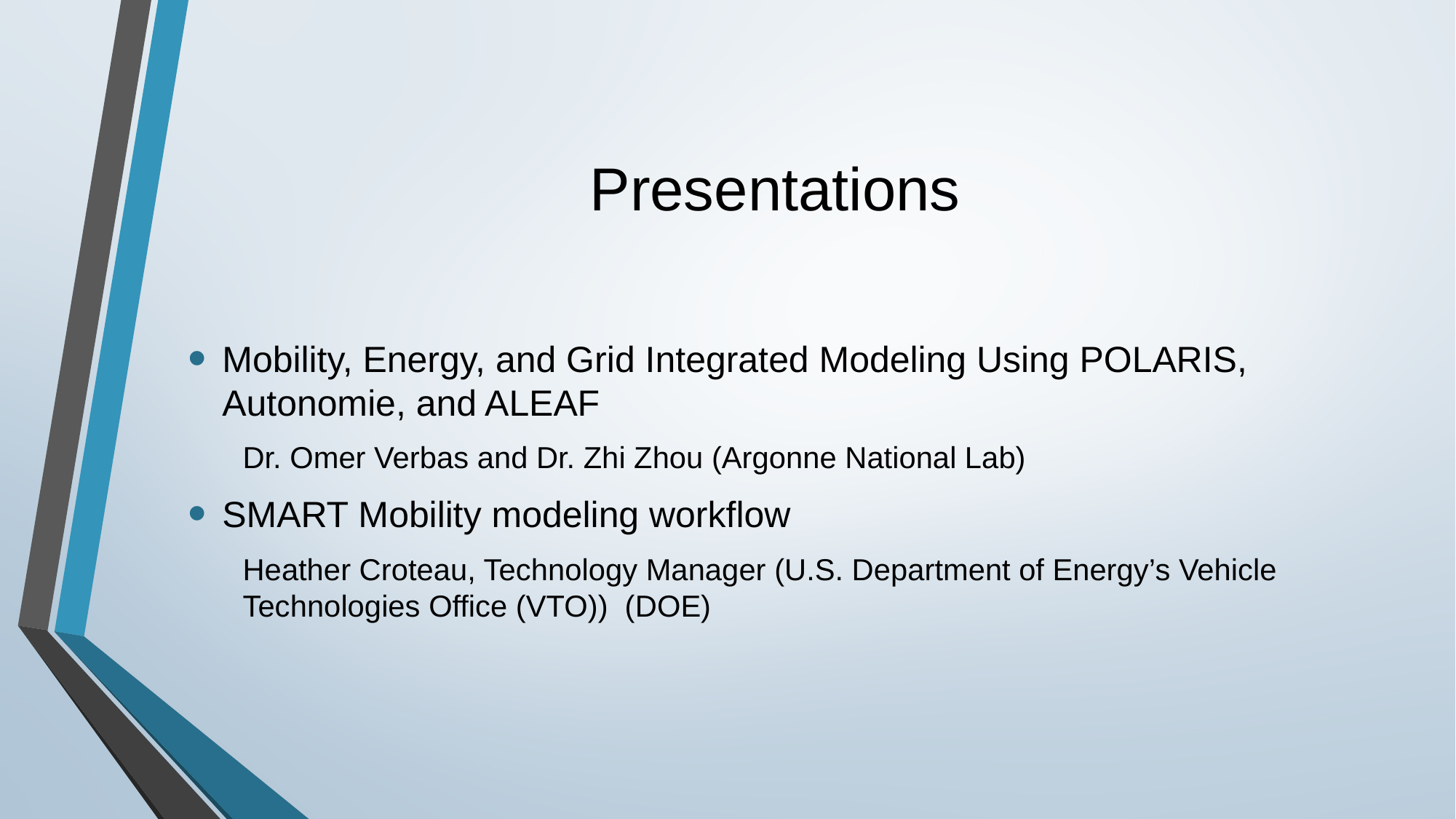

# Presentations
Mobility, Energy, and Grid Integrated Modeling Using POLARIS, Autonomie, and ALEAF
Dr. Omer Verbas and Dr. Zhi Zhou (Argonne National Lab)
SMART Mobility modeling workflow
Heather Croteau, Technology Manager (U.S. Department of Energy’s Vehicle Technologies Office (VTO))  (DOE)